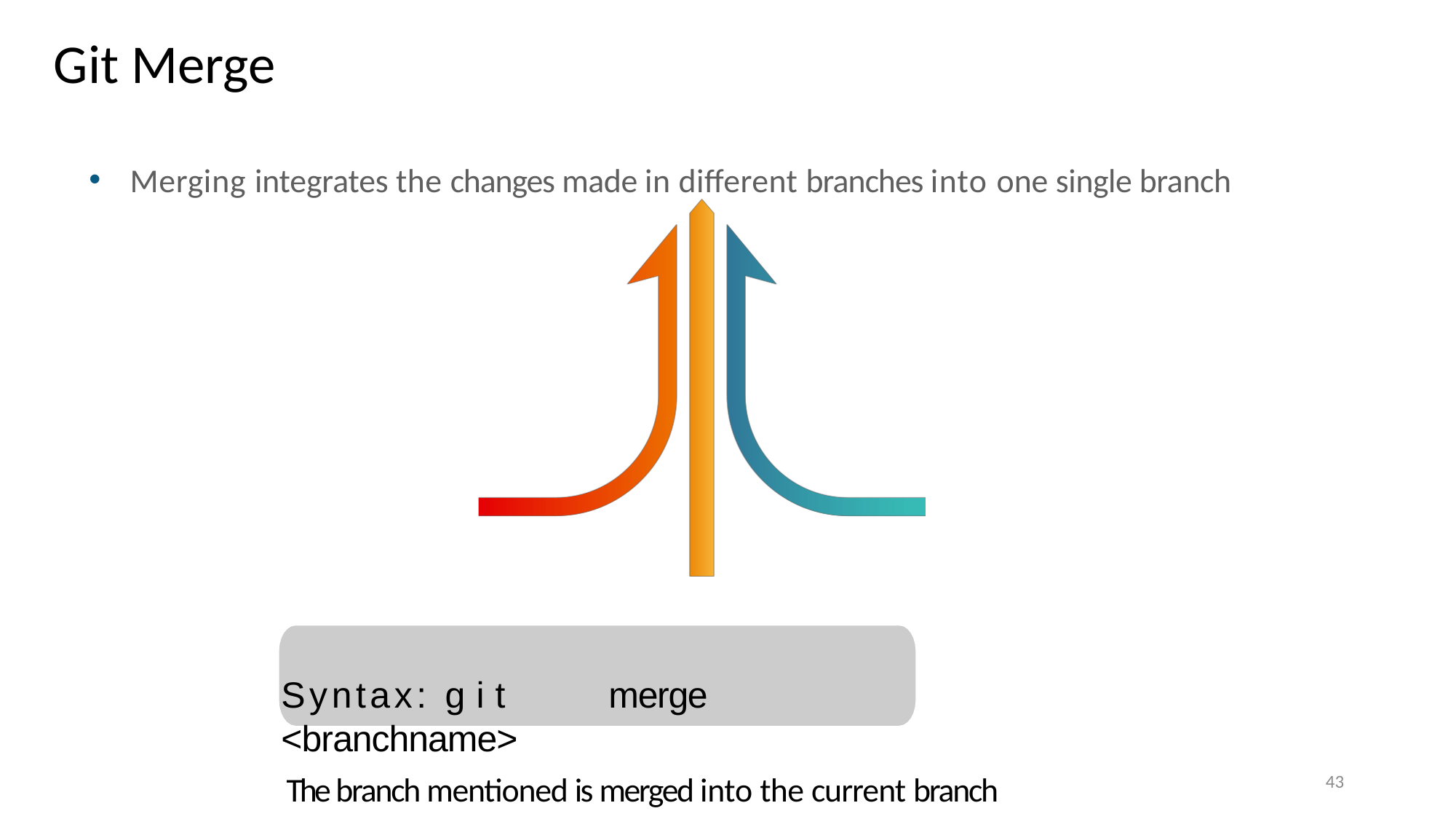

Git Merge
Merging in Git

Merging integrates the changes made in different branches into one single branch

Syntax: git	merge	<branchname>
43
      The branch mentioned is merged into the current branch